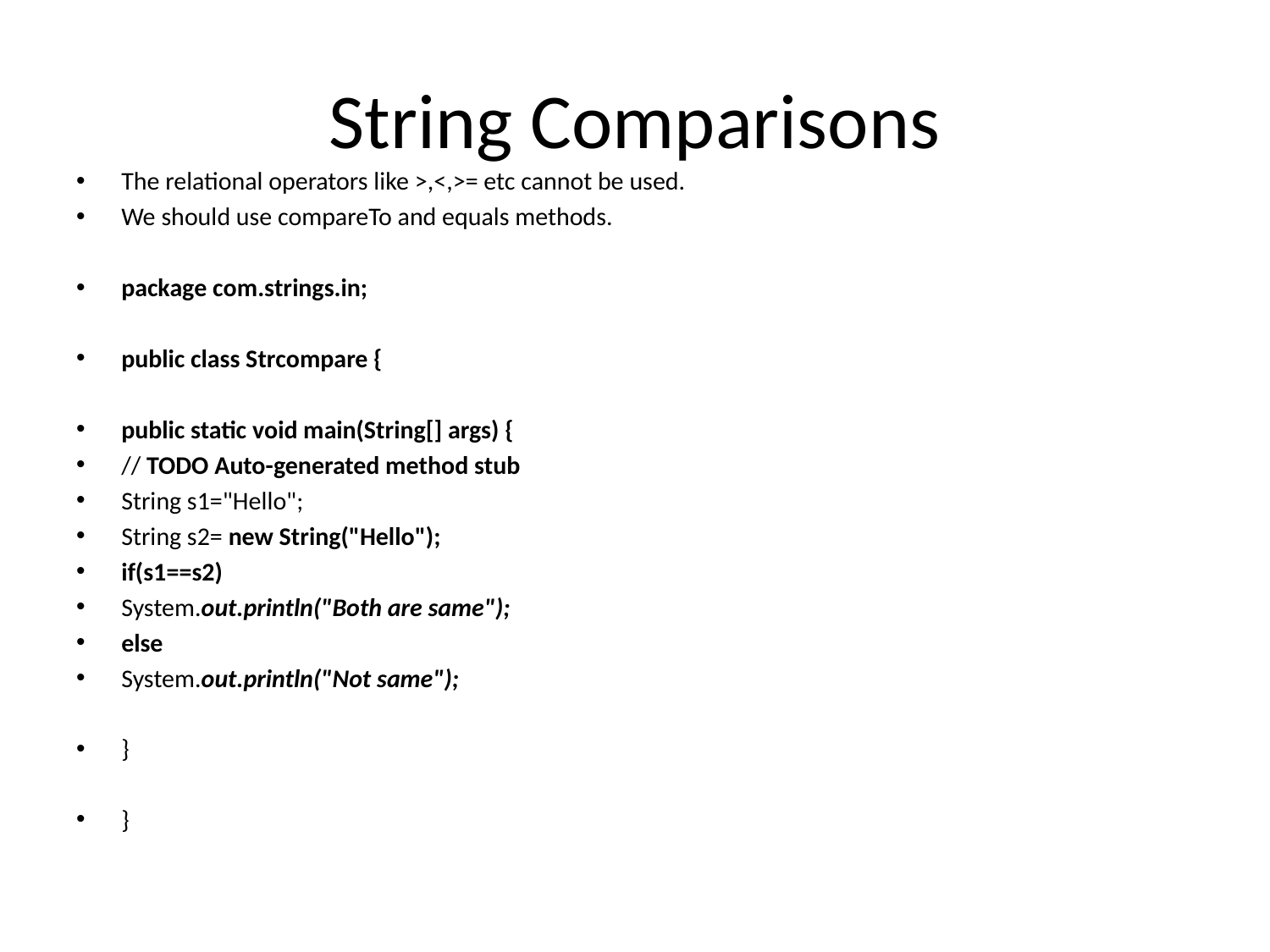

# String Comparisons
The relational operators like >,<,>= etc cannot be used.
We should use compareTo and equals methods.

package com.strings.in;

public class Strcompare {

public static void main(String[] args) {
// TODO Auto-generated method stub
String s1="Hello";
String s2= new String("Hello");
if(s1==s2)
System.out.println("Both are same");
else
System.out.println("Not same");

}

}